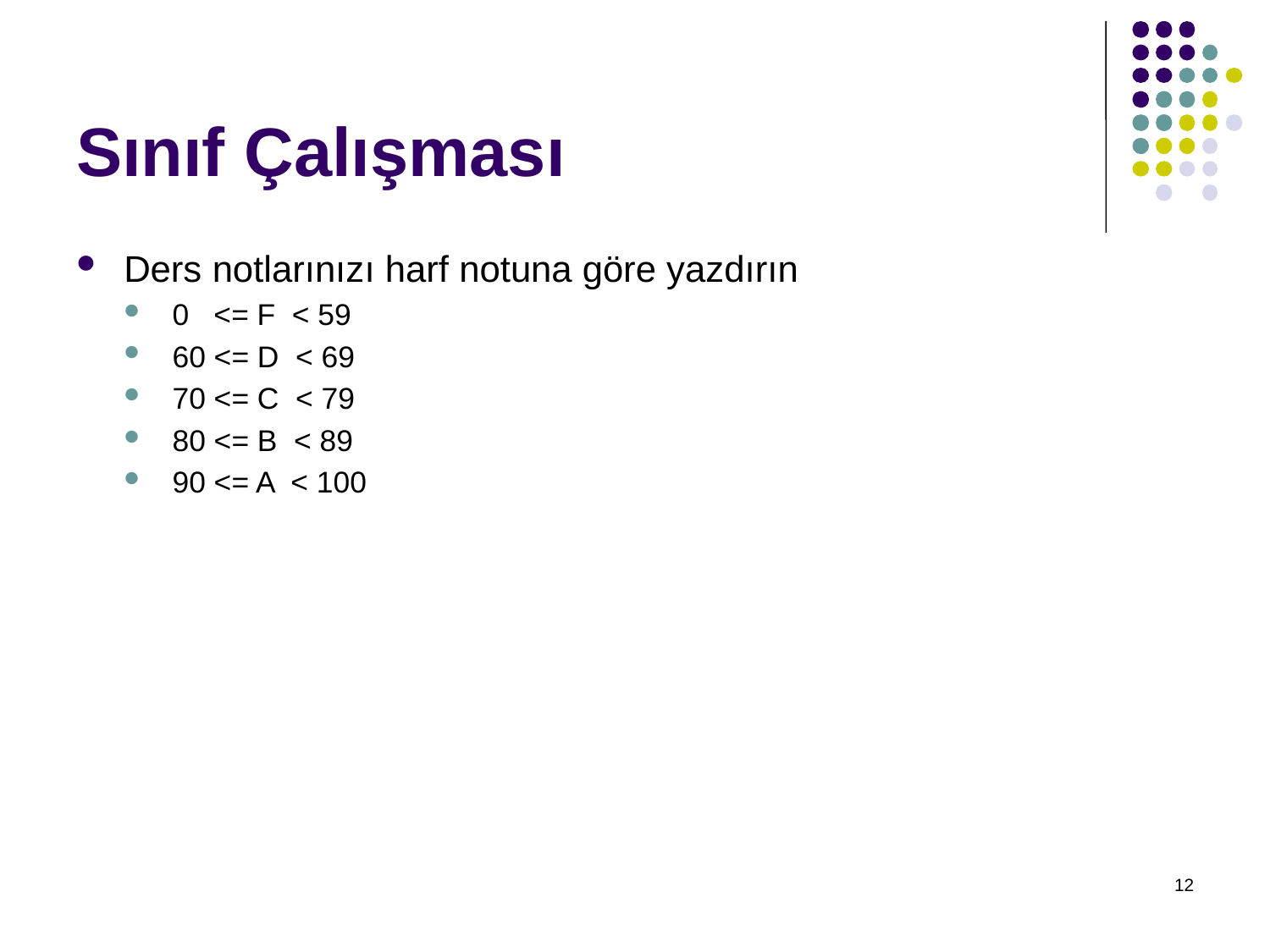

# Sınıf Çalışması
Ders notlarınızı harf notuna göre yazdırın
0   <= F  < 59
60 <= D  < 69
70 <= C  < 79
80 <= B  < 89
90 <= A  < 100

12